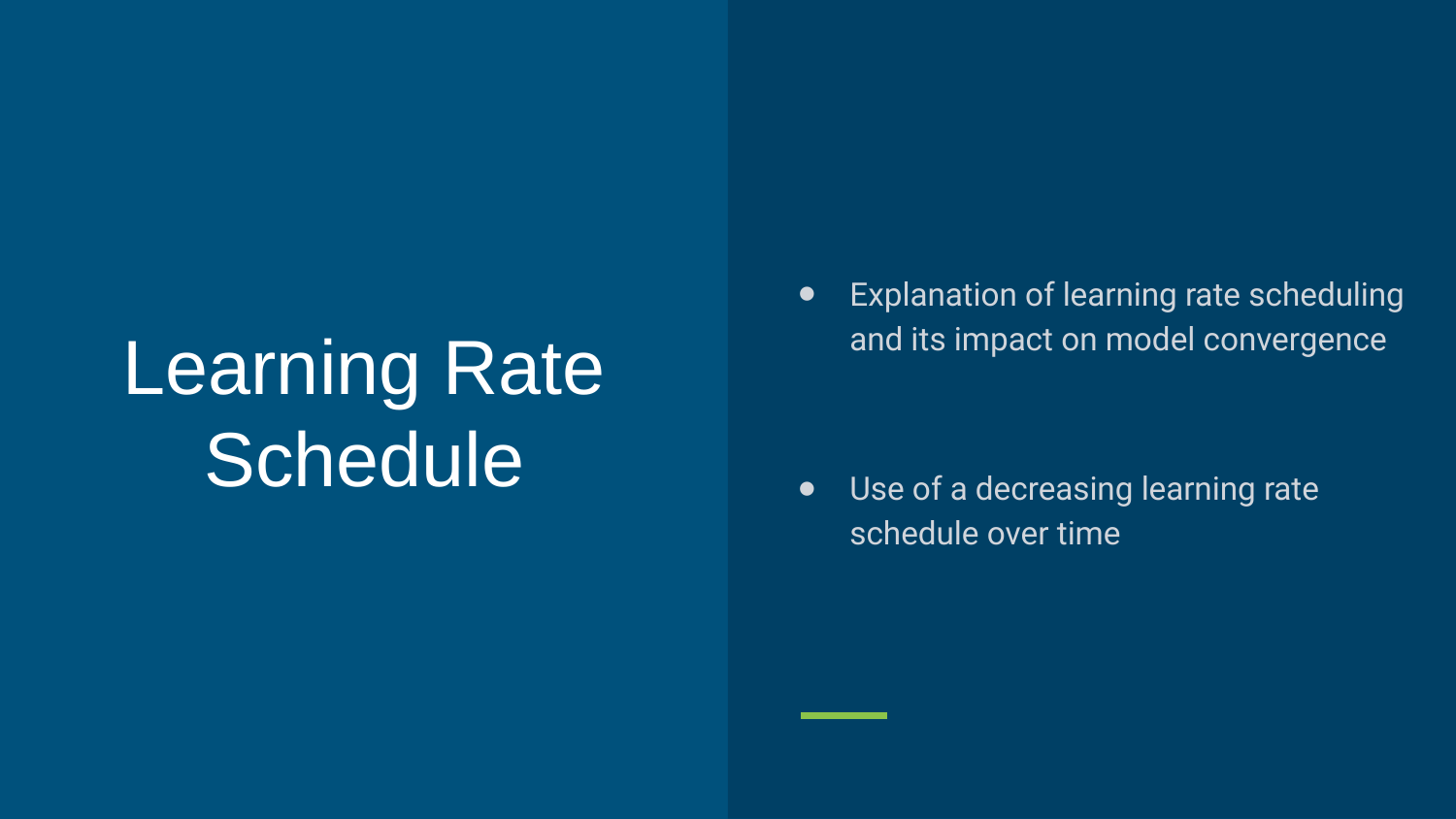

Explanation of learning rate scheduling and its impact on model convergence

Use of a decreasing learning rate schedule over time
# Learning Rate Schedule